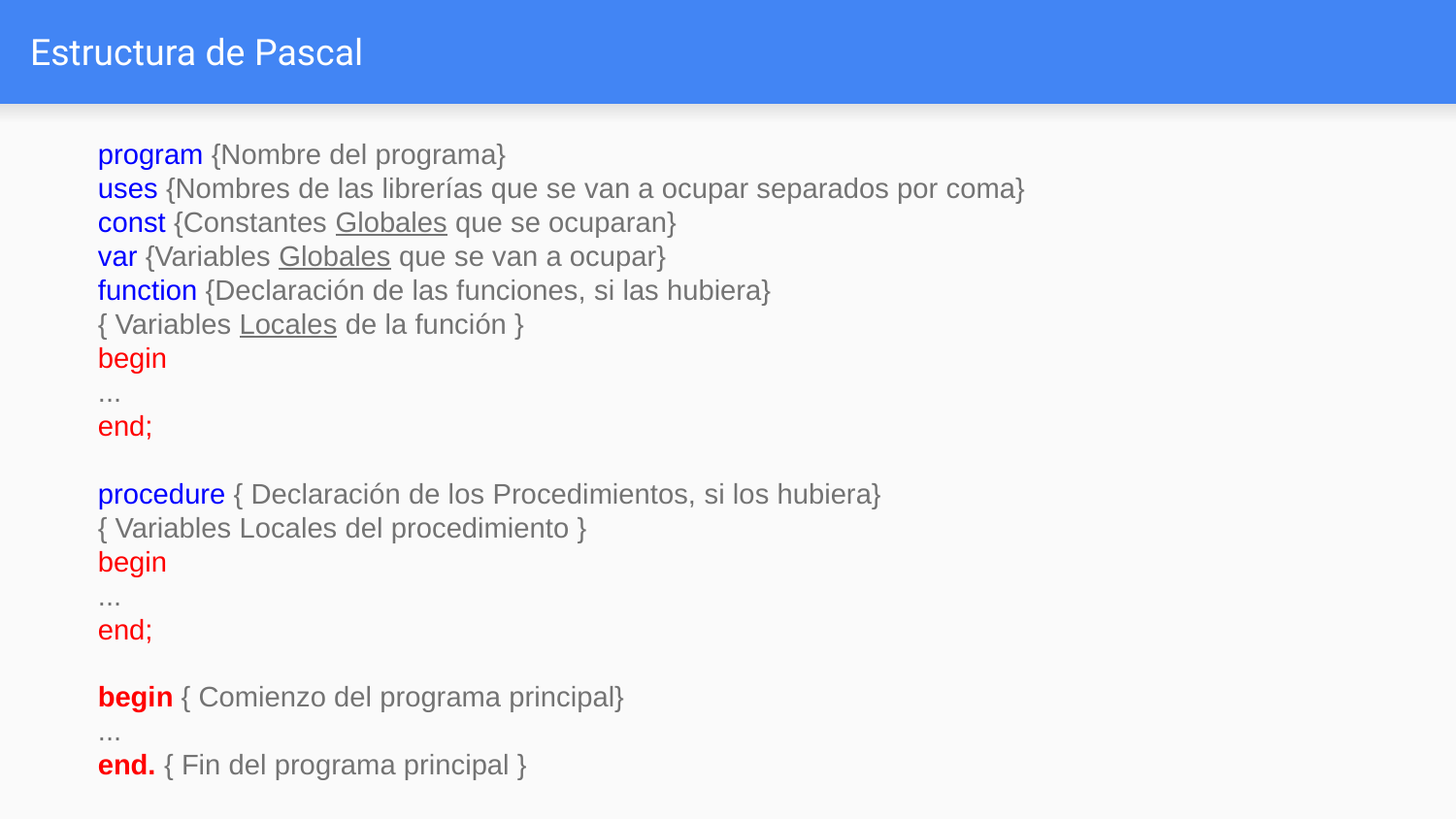

# Estructura de Pascal
program {Nombre del programa}
uses {Nombres de las librerías que se van a ocupar separados por coma}
const {Constantes Globales que se ocuparan}
var {Variables Globales que se van a ocupar}
function {Declaración de las funciones, si las hubiera}
{ Variables Locales de la función }
begin
...
end;
procedure { Declaración de los Procedimientos, si los hubiera}
{ Variables Locales del procedimiento }
begin
...
end;
begin { Comienzo del programa principal}
...
end. { Fin del programa principal }